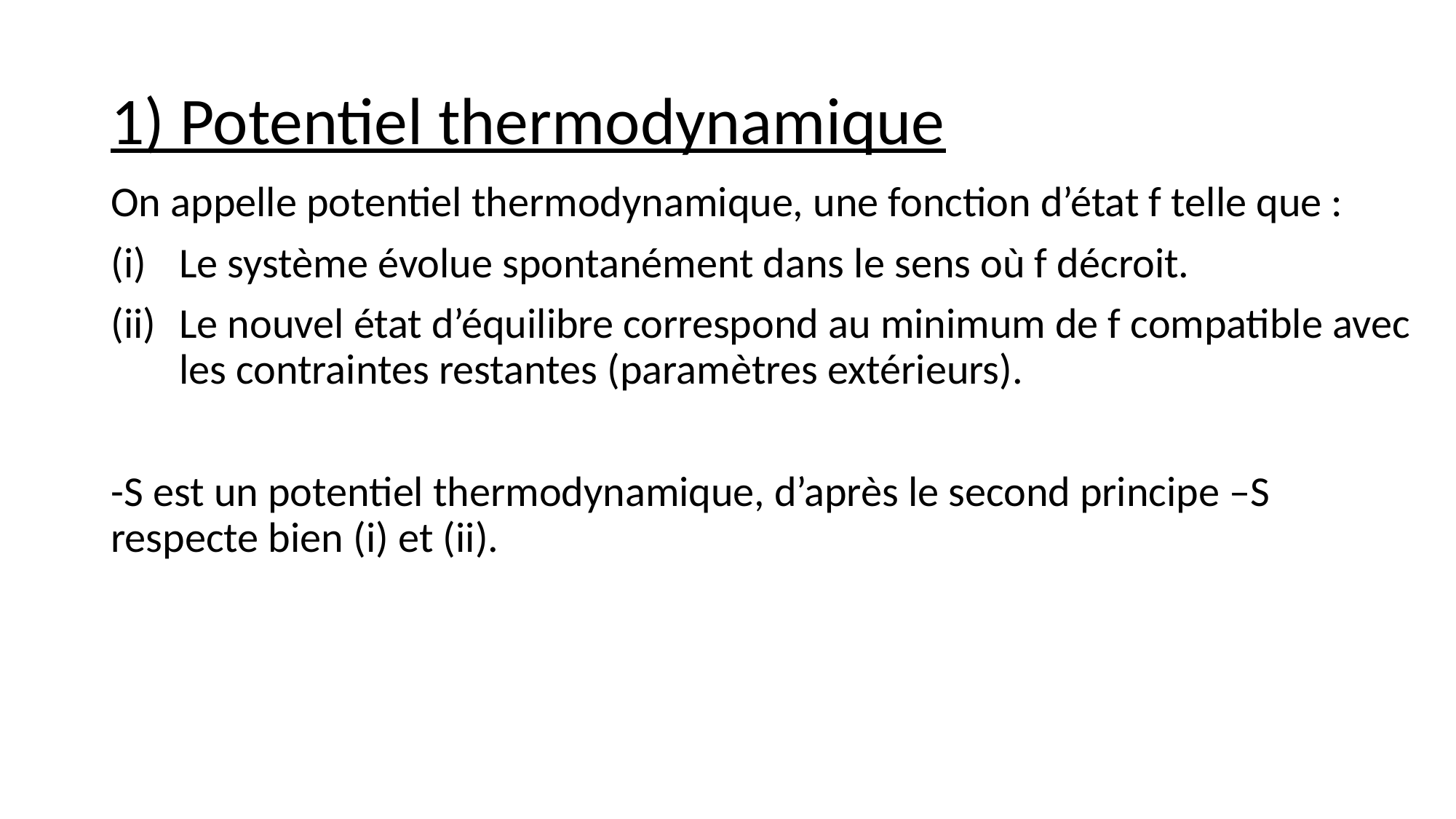

# 1) Potentiel thermodynamique
On appelle potentiel thermodynamique, une fonction d’état f telle que :
Le système évolue spontanément dans le sens où f décroit.
Le nouvel état d’équilibre correspond au minimum de f compatible avec les contraintes restantes (paramètres extérieurs).

-S est un potentiel thermodynamique, d’après le second principe –S respecte bien (i) et (ii).